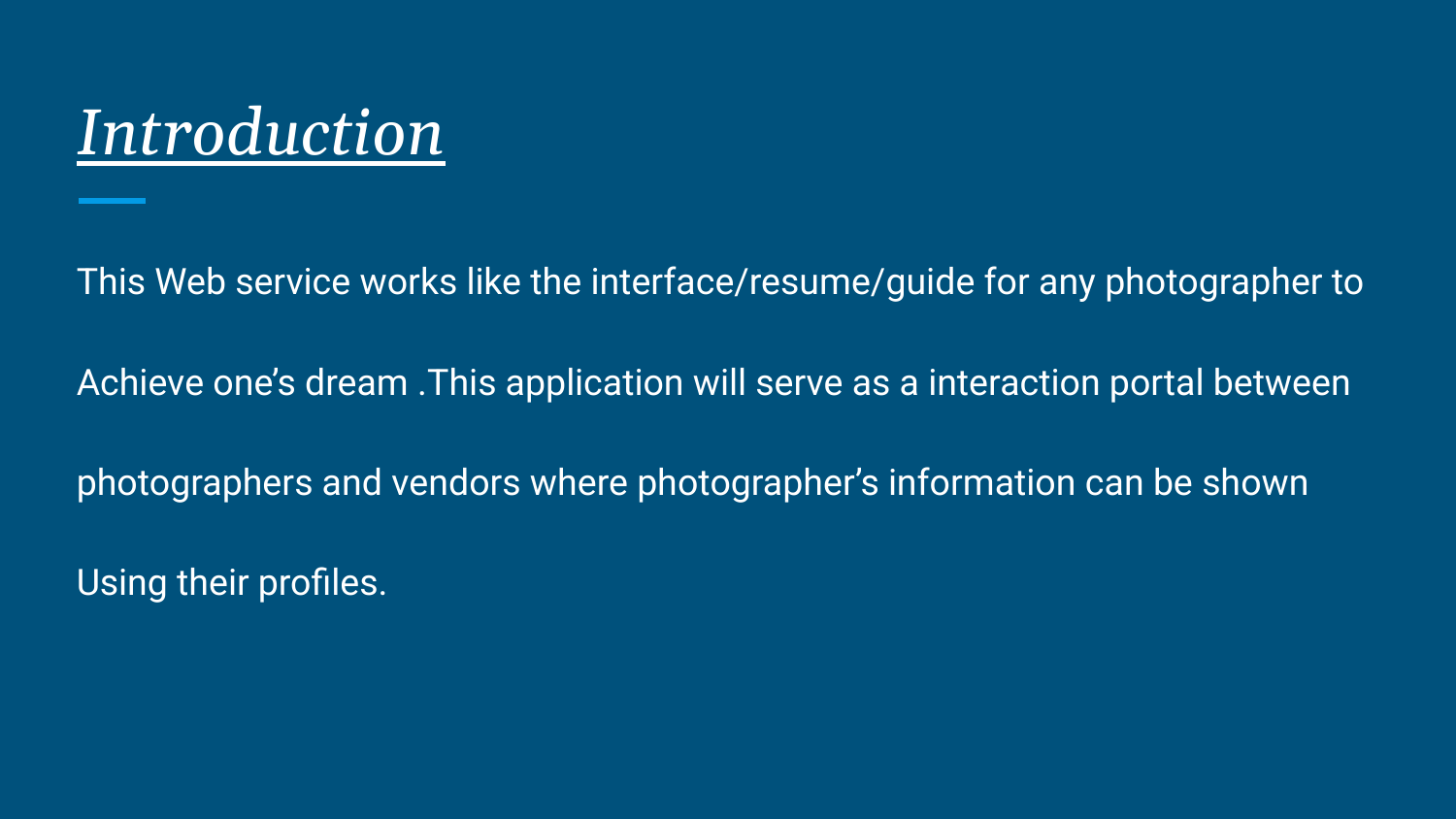

# Introduction
This Web service works like the interface/resume/guide for any photographer to

Achieve one’s dream .This application will serve as a interaction portal between

photographers and vendors where photographer’s information can be shown

Using their profiles.